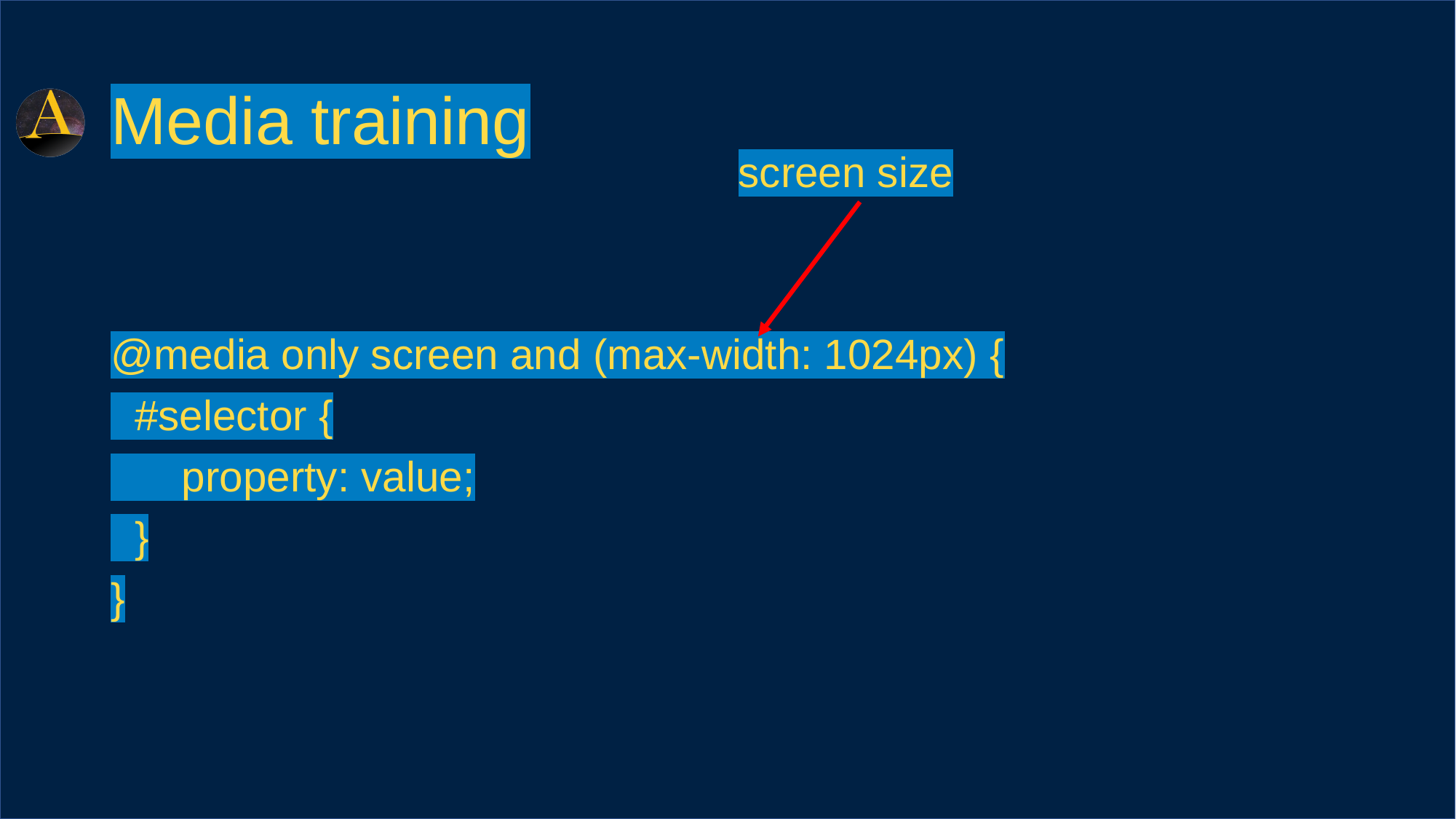

# Media training
screen size
@media only screen and (max-width: 1024px) {
  #selector {
      property: value;
  }
}